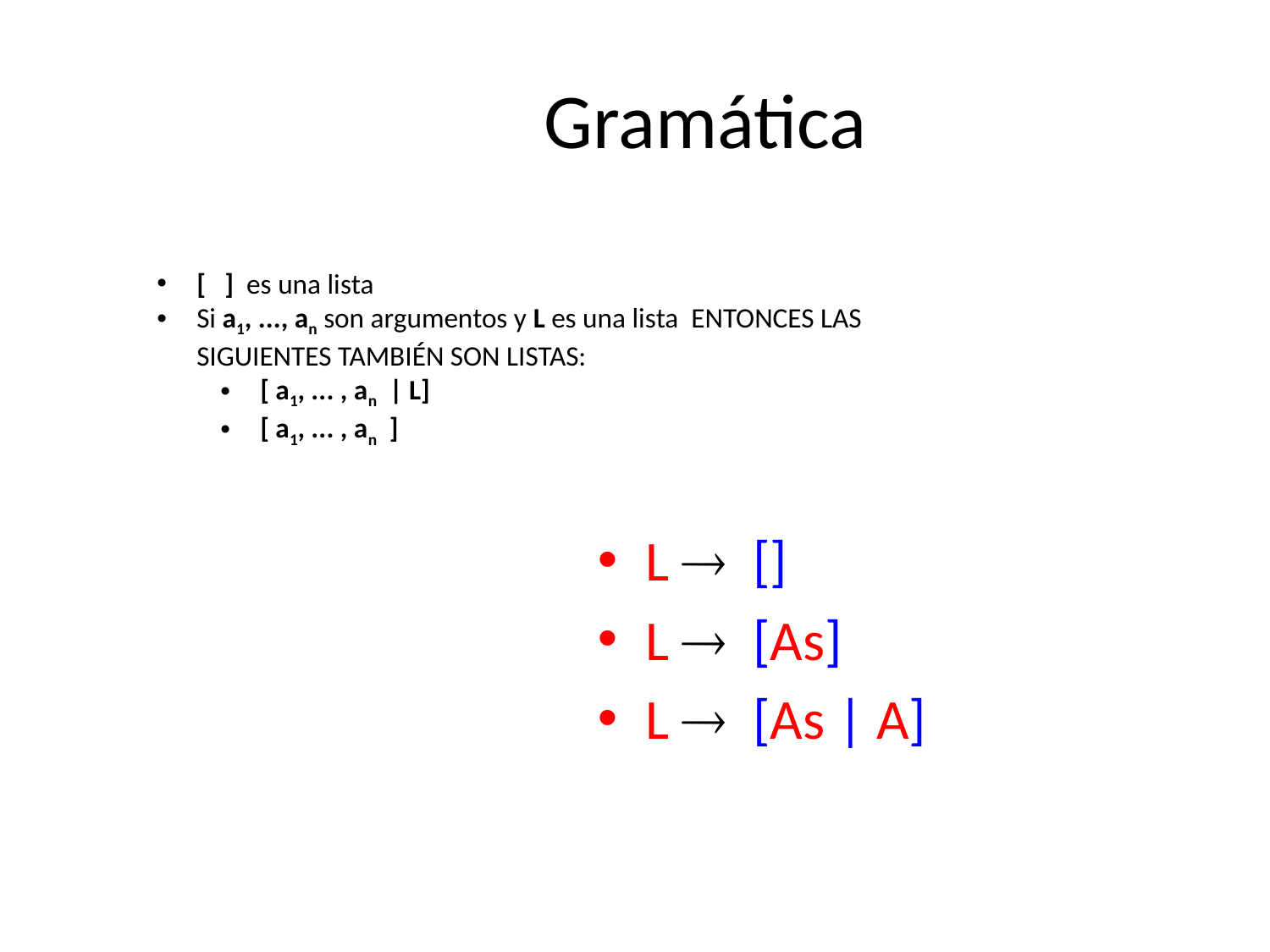

# Gramática
[   ]  es una lista
Si a1, ..., an son argumentos y L es una lista  ENTONCES LAS SIGUIENTES TAMBIÉN SON LISTAS:
[ a1, ... , an  | L]
[ a1, ... , an  ]
L →  []
L →  [As]
L →  [As | A]